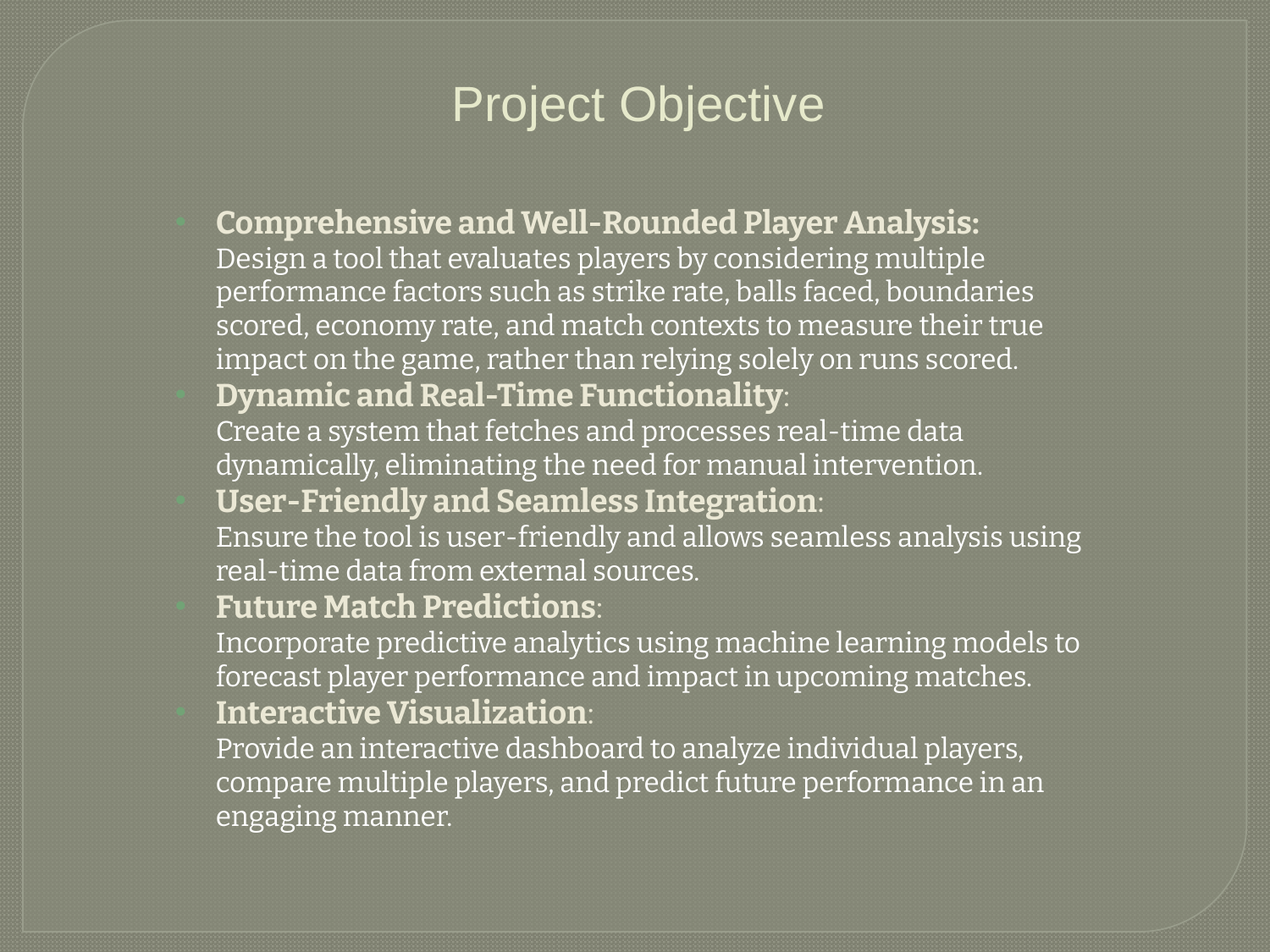

# Project Objective
Comprehensive and Well-Rounded Player Analysis:
Design a tool that evaluates players by considering multiple performance factors such as strike rate, balls faced, boundaries scored, economy rate, and match contexts to measure their true impact on the game, rather than relying solely on runs scored.
Dynamic and Real-Time Functionality:
Create a system that fetches and processes real-time data dynamically, eliminating the need for manual intervention.
User-Friendly and Seamless Integration:
Ensure the tool is user-friendly and allows seamless analysis using real-time data from external sources.
Future Match Predictions:
Incorporate predictive analytics using machine learning models to forecast player performance and impact in upcoming matches.
Interactive Visualization:
Provide an interactive dashboard to analyze individual players, compare multiple players, and predict future performance in an engaging manner.